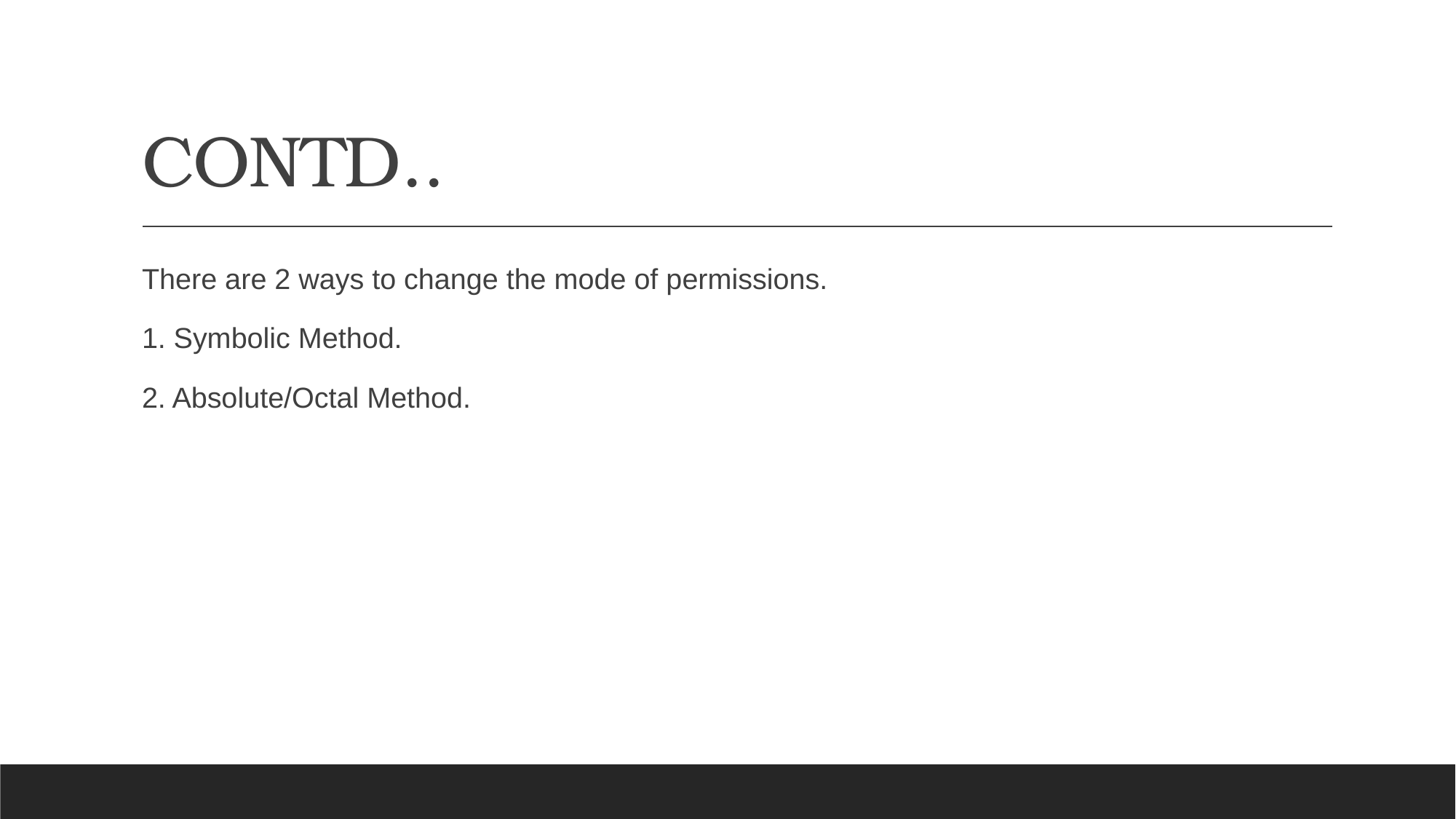

# CONTD..
There are 2 ways to change the mode of permissions.
1. Symbolic Method.
2. Absolute/Octal Method.